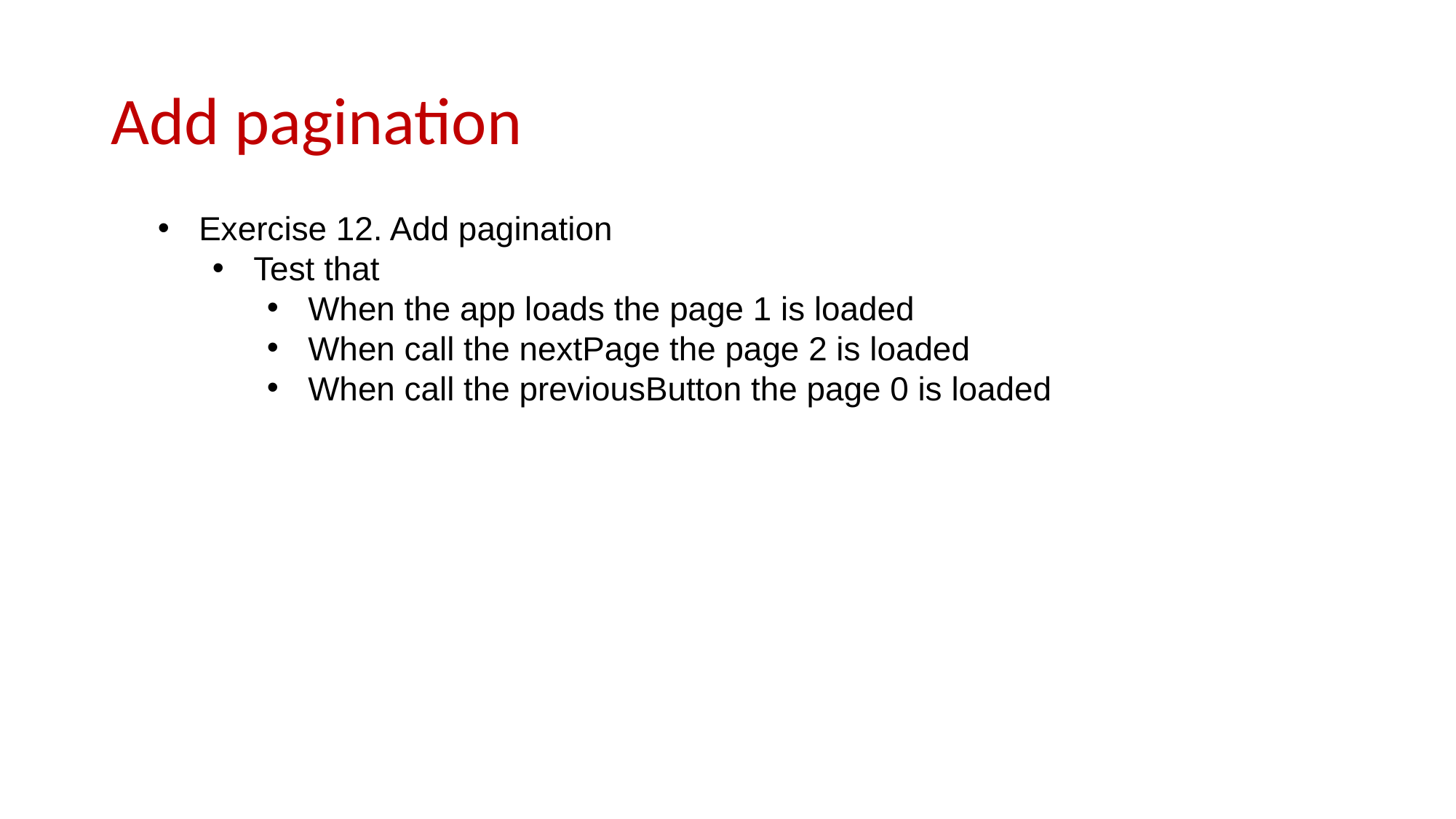

# Add pagination
Exercise 12. Add pagination
Test that
When the app loads the page 1 is loaded
When call the nextPage the page 2 is loaded
When call the previousButton the page 0 is loaded